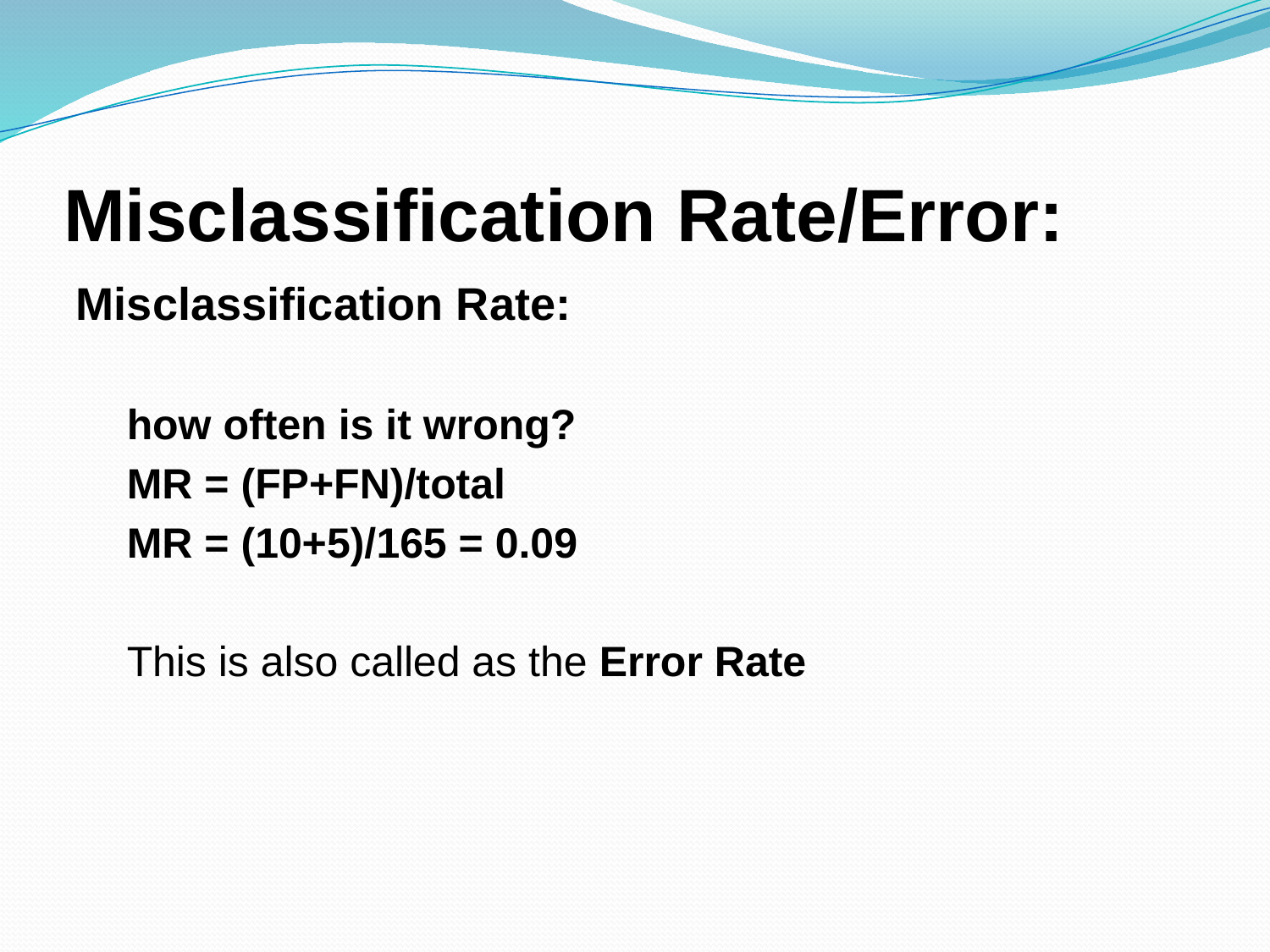

# Misclassification Rate/Error:
Misclassification Rate:

how often is it wrong?
MR = (FP+FN)/total
MR = (10+5)/165 = 0.09

This is also called as the Error Rate